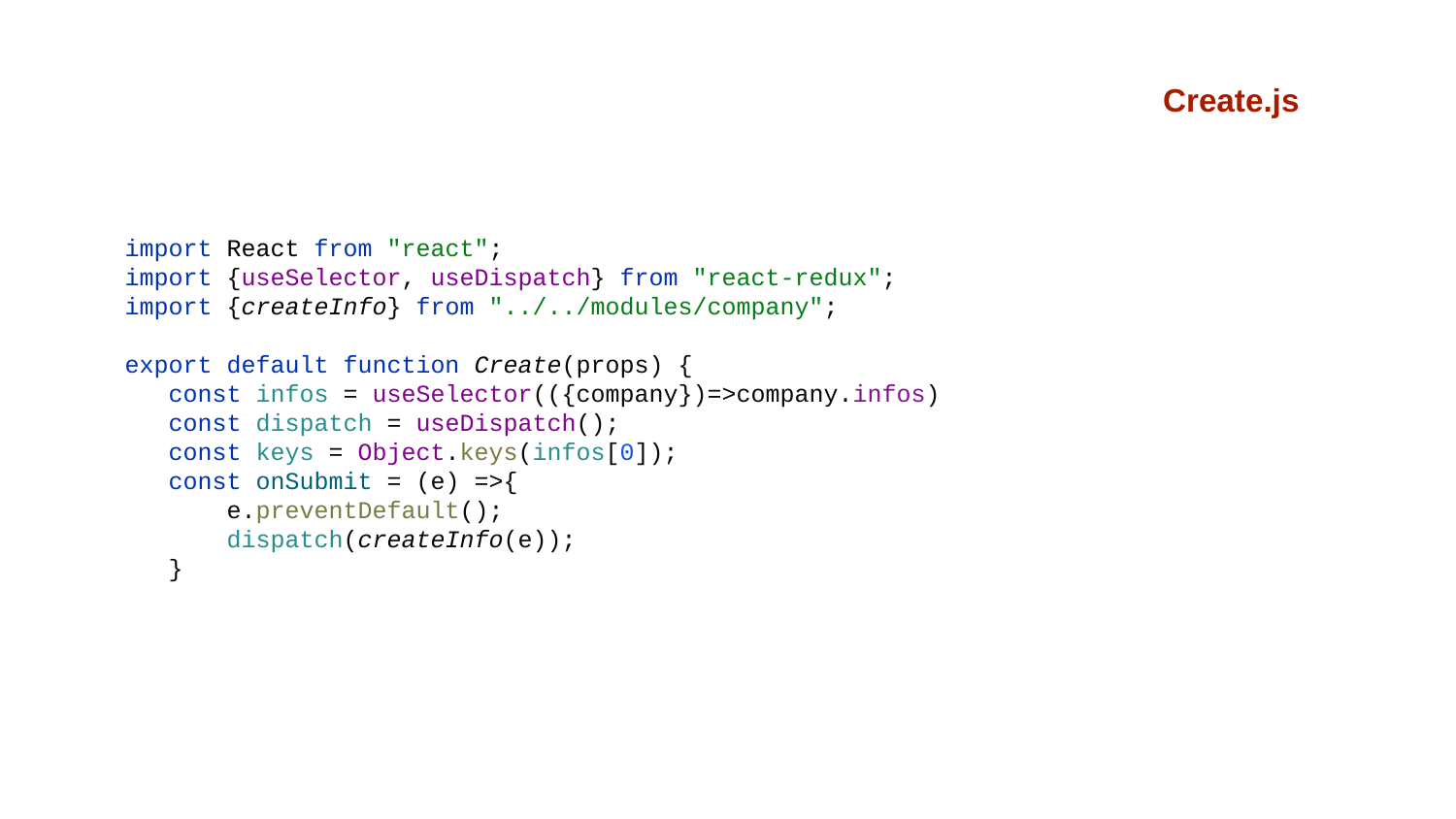

Create.js
import React from "react";
import {useSelector, useDispatch} from "react-redux";
import {createInfo} from "../../modules/company";

export default function Create(props) {
   const infos = useSelector(({company})=>company.infos)
   const dispatch = useDispatch();
   const keys = Object.keys(infos[0]);
   const onSubmit = (e) =>{
       e.preventDefault();
       dispatch(createInfo(e));
   }